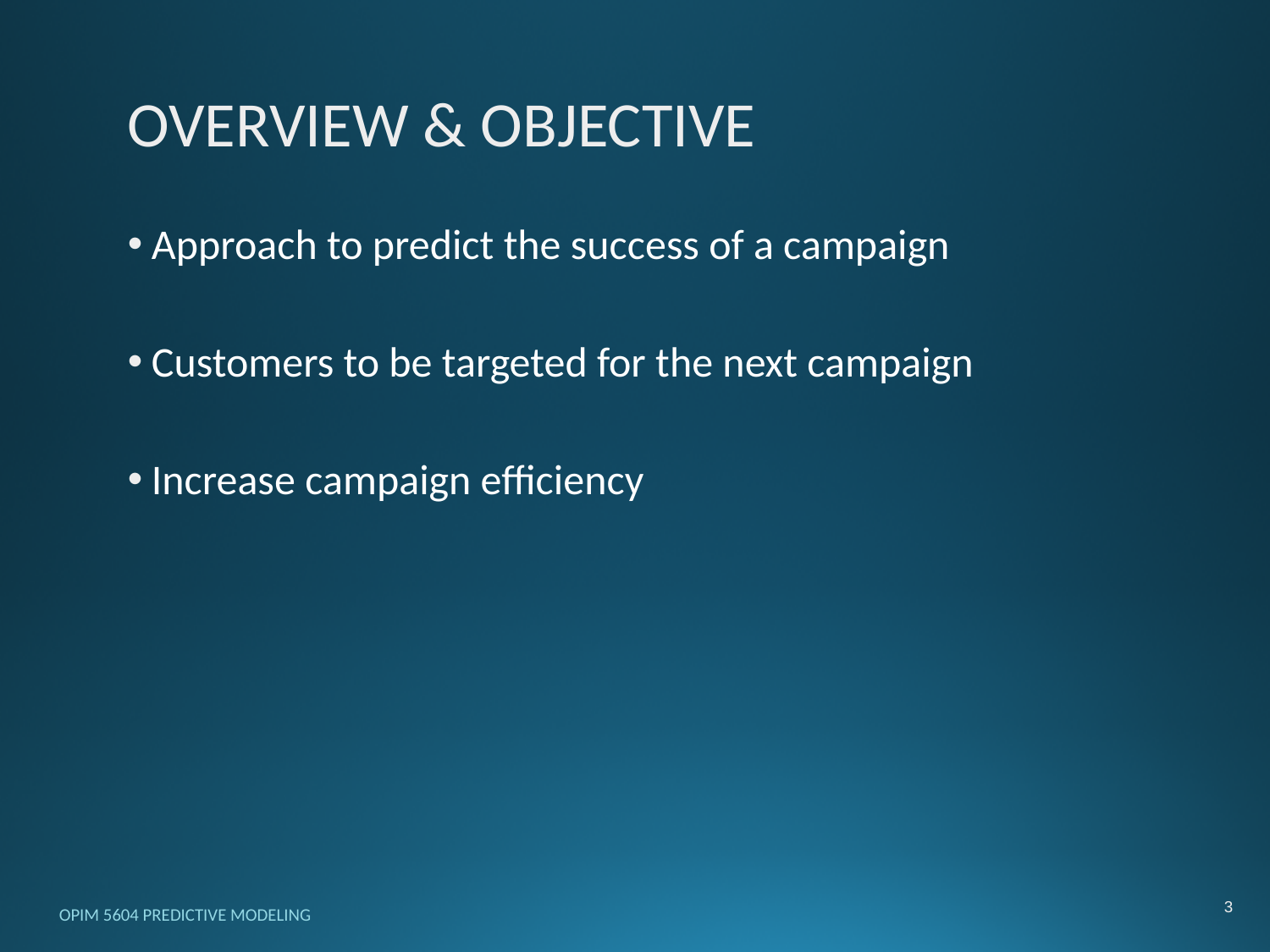

OVERVIEW & OBJECTIVE
Approach to predict the success of a campaign

Customers to be targeted for the next campaign

Increase campaign efficiency
3
OPIM 5604 PREDICTIVE MODELING